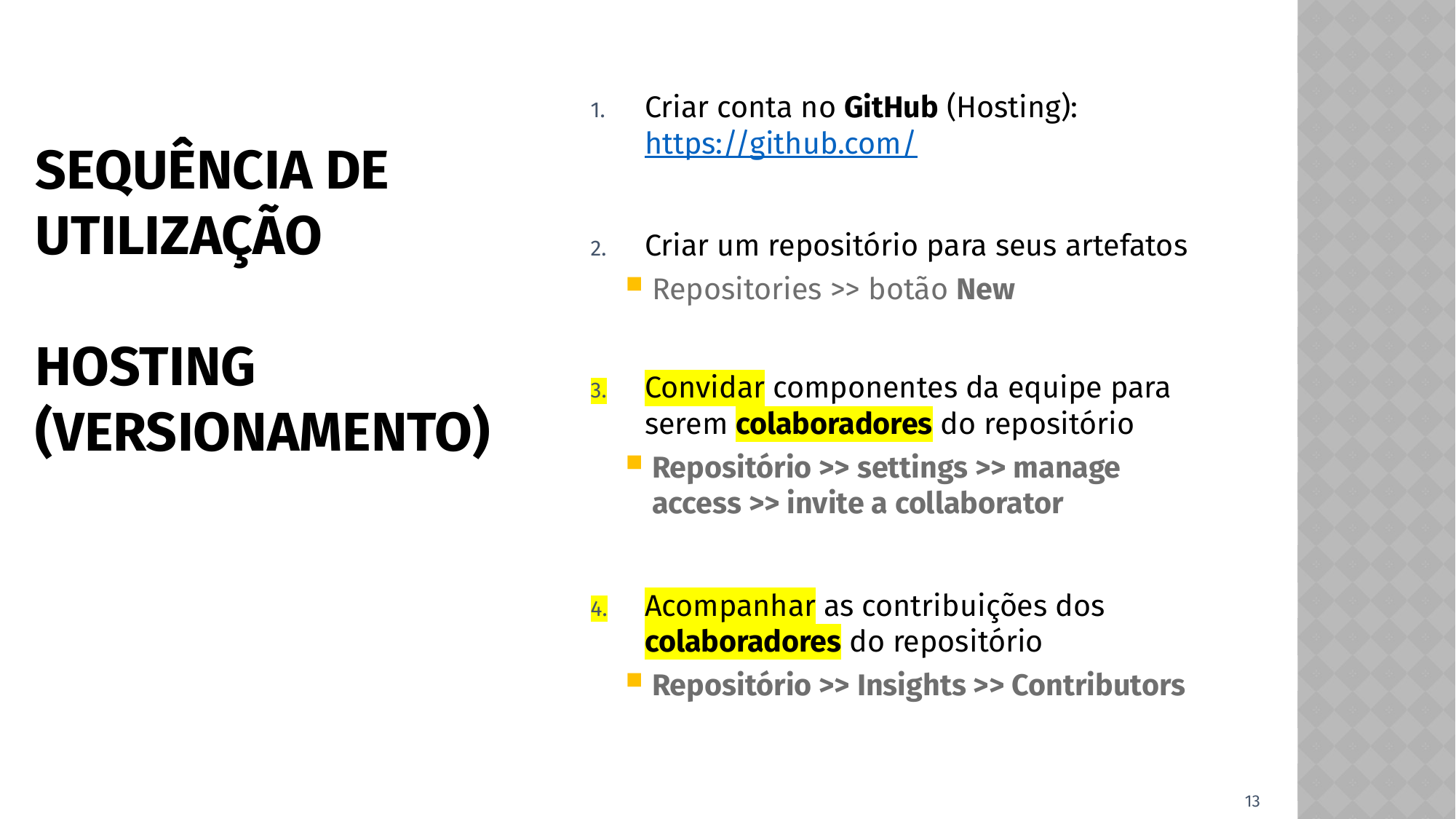

Criar conta no GitHub (Hosting): https://github.com/

Criar um repositório para seus artefatos
Repositories >> botão New

Convidar componentes da equipe para serem colaboradores do repositório
Repositório >> settings >> manage access >> invite a collaborator

Acompanhar as contribuições dos colaboradores do repositório
Repositório >> Insights >> Contributors

# Sequência de utilização Hosting (versionamento)
13